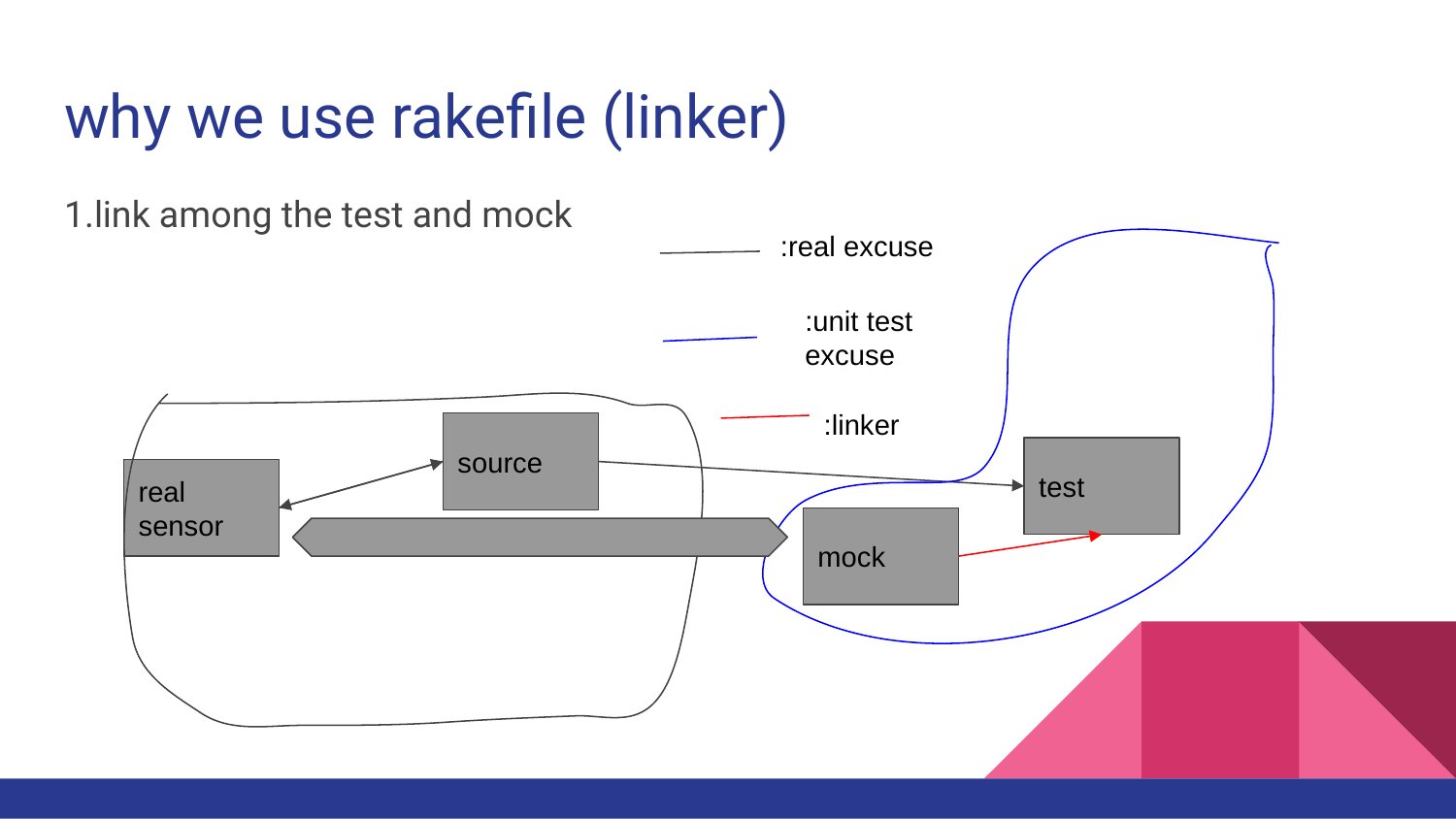

# why we use rakefile (linker)
1.link among the test and mock

:real excuse

:unit test
excuse
:linker

source
test
real sensor
mock